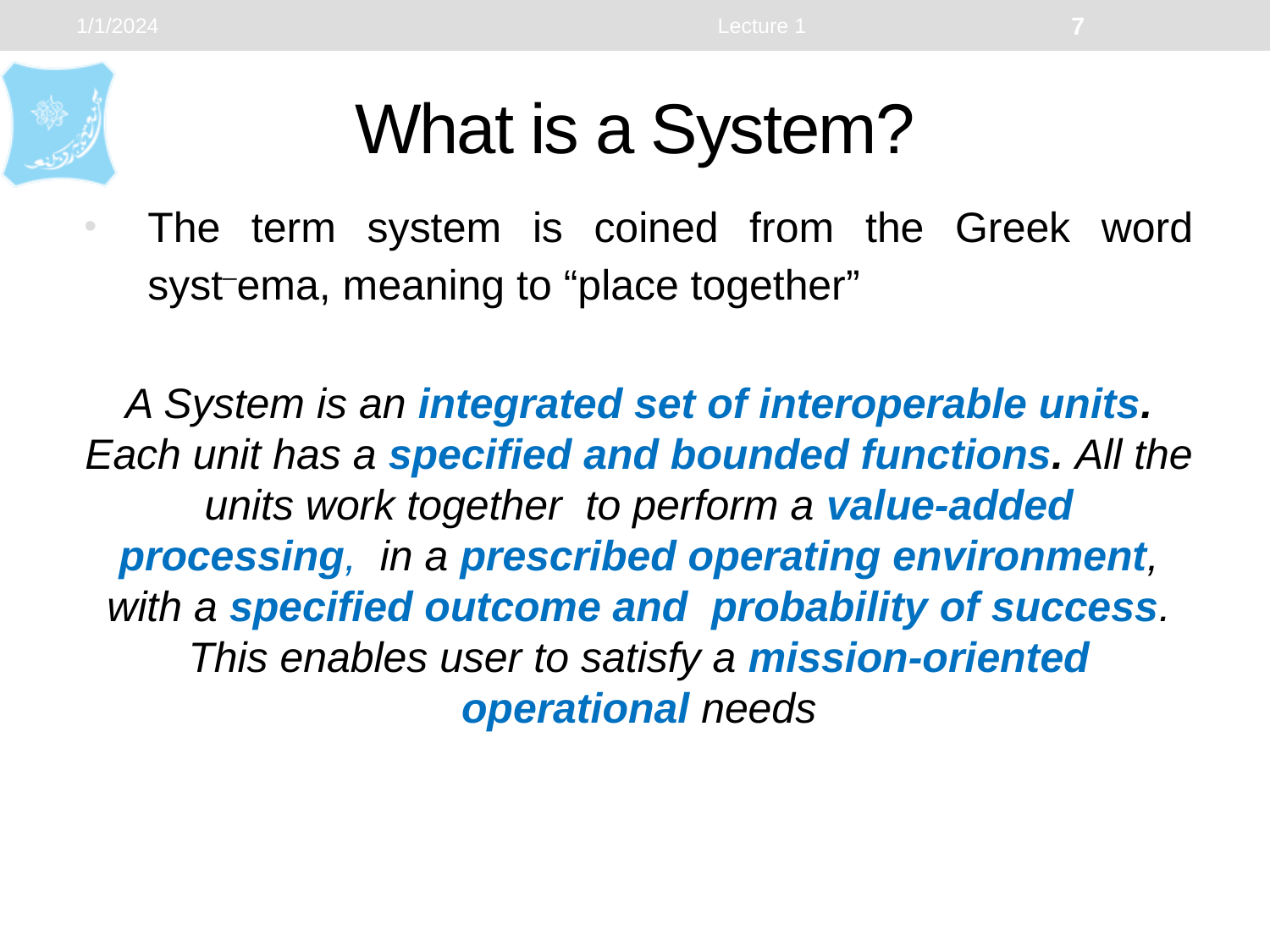

1/1/2024
Lecture 1
7
# What is a System?
The term system is coined from the Greek word syst_ema, meaning to “place together”

A System is an integrated set of interoperable units. Each unit has a specified and bounded functions. All the units work together  to perform a value-added processing,  in a prescribed operating environment, with a specified outcome and  probability of success. This enables user to satisfy a mission-oriented operational needs